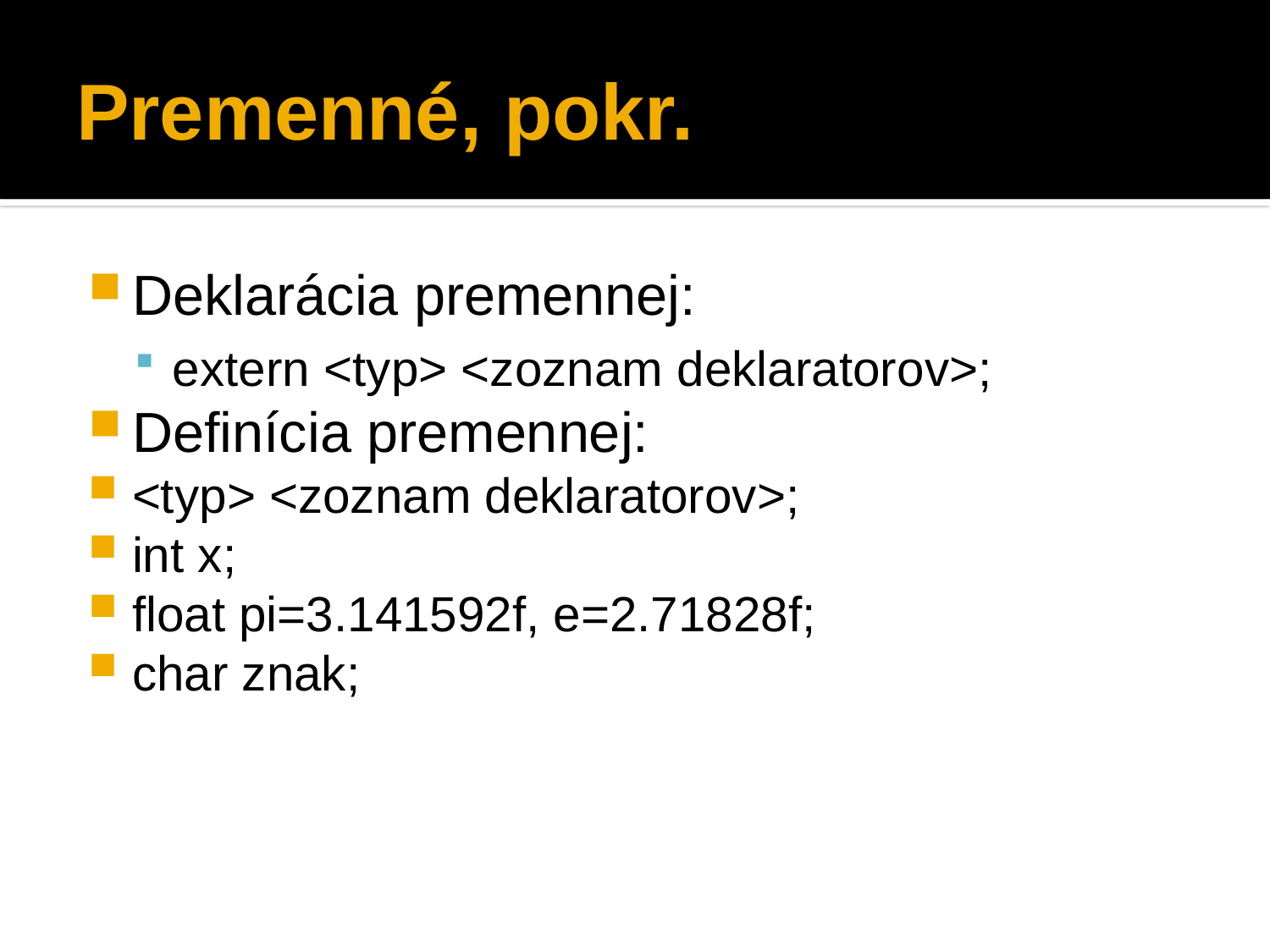

# Premenné, pokr.
Deklarácia premennej:
extern <typ> <zoznam deklaratorov>;
Definícia premennej:
<typ> <zoznam deklaratorov>;
int x;
float pi=3.141592f, e=2.71828f;
char znak;